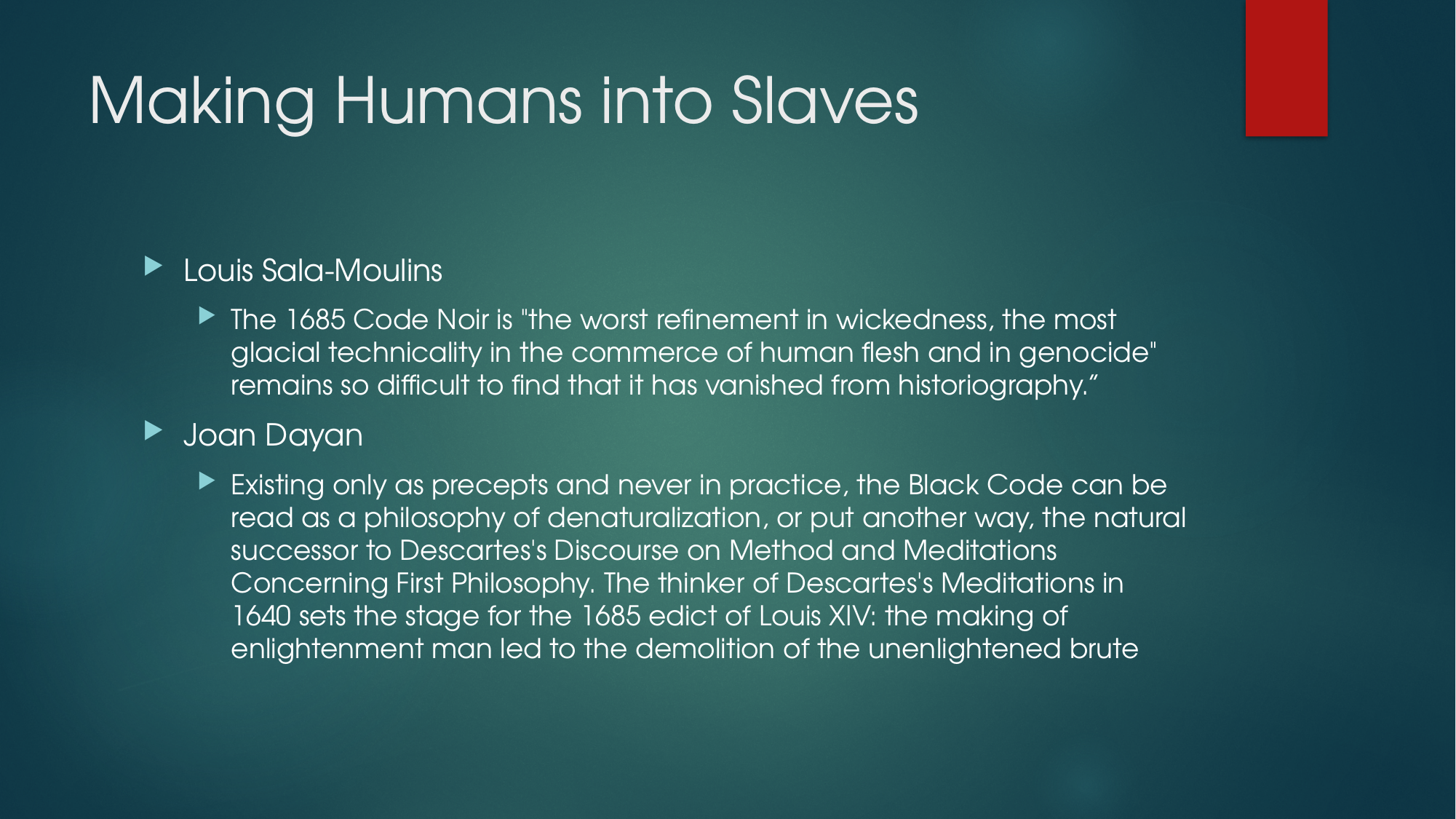

# Making Humans into Slaves
Louis Sala-Moulins
The 1685 Code Noir is "the worst refinement in wickedness, the most glacial technicality in the commerce of human flesh and in genocide" remains so difficult to find that it has vanished from historiography.”
Joan Dayan
Existing only as precepts and never in practice, the Black Code can be read as a philosophy of denaturalization, or put another way, the natural successor to Descartes's Discourse on Method and Meditations Concerning First Philosophy. The thinker of Descartes's Meditations in 1640 sets the stage for the 1685 edict of Louis XIV: the making of enlightenment man led to the demolition of the unenlightened brute